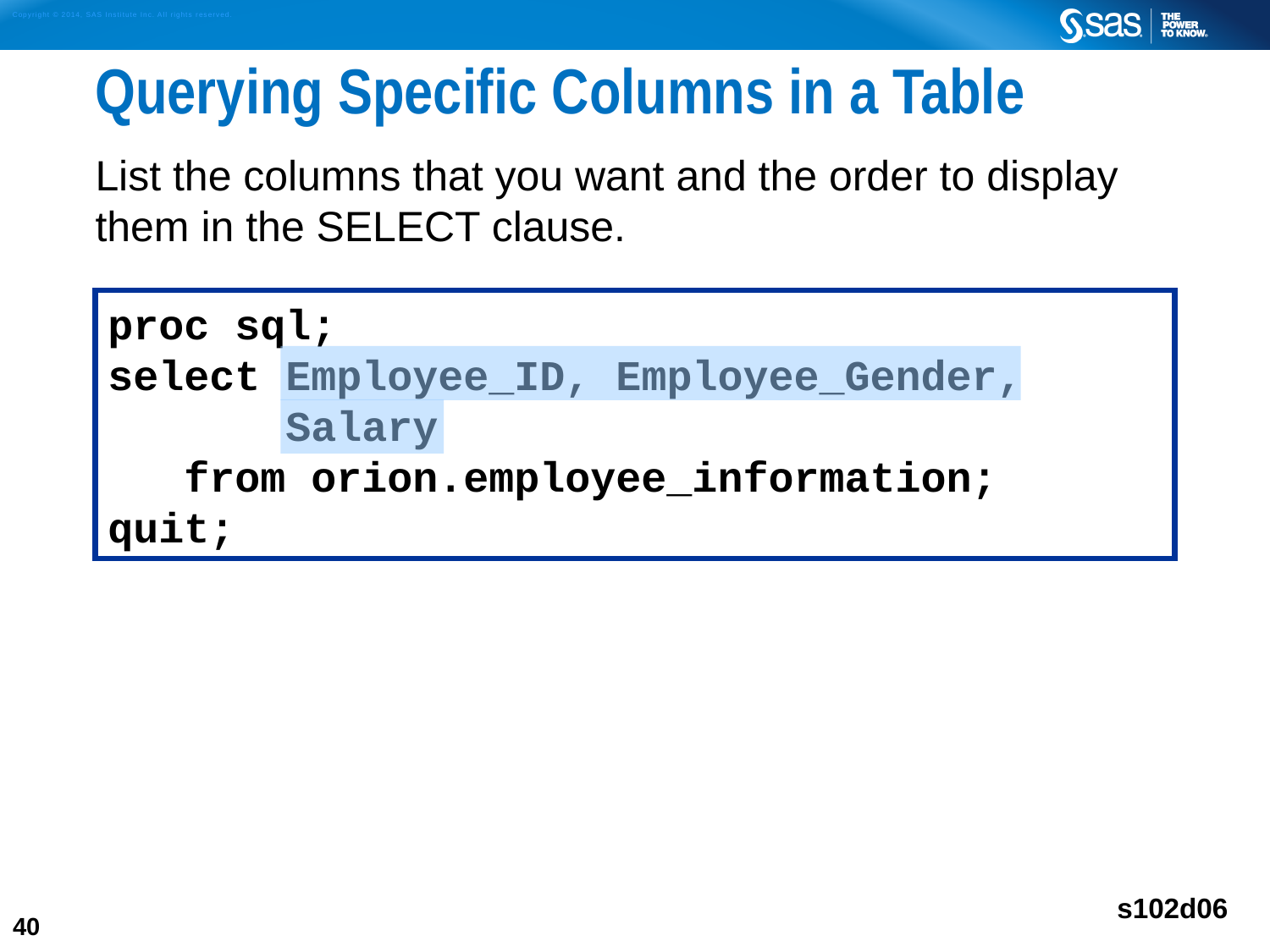

# Querying Specific Columns in a Table
List the columns that you want and the order to display them in the SELECT clause.

proc sql;
select Employee_ID, Employee_Gender,
       Salary
   from orion.employee_information;
quit;

s102d06